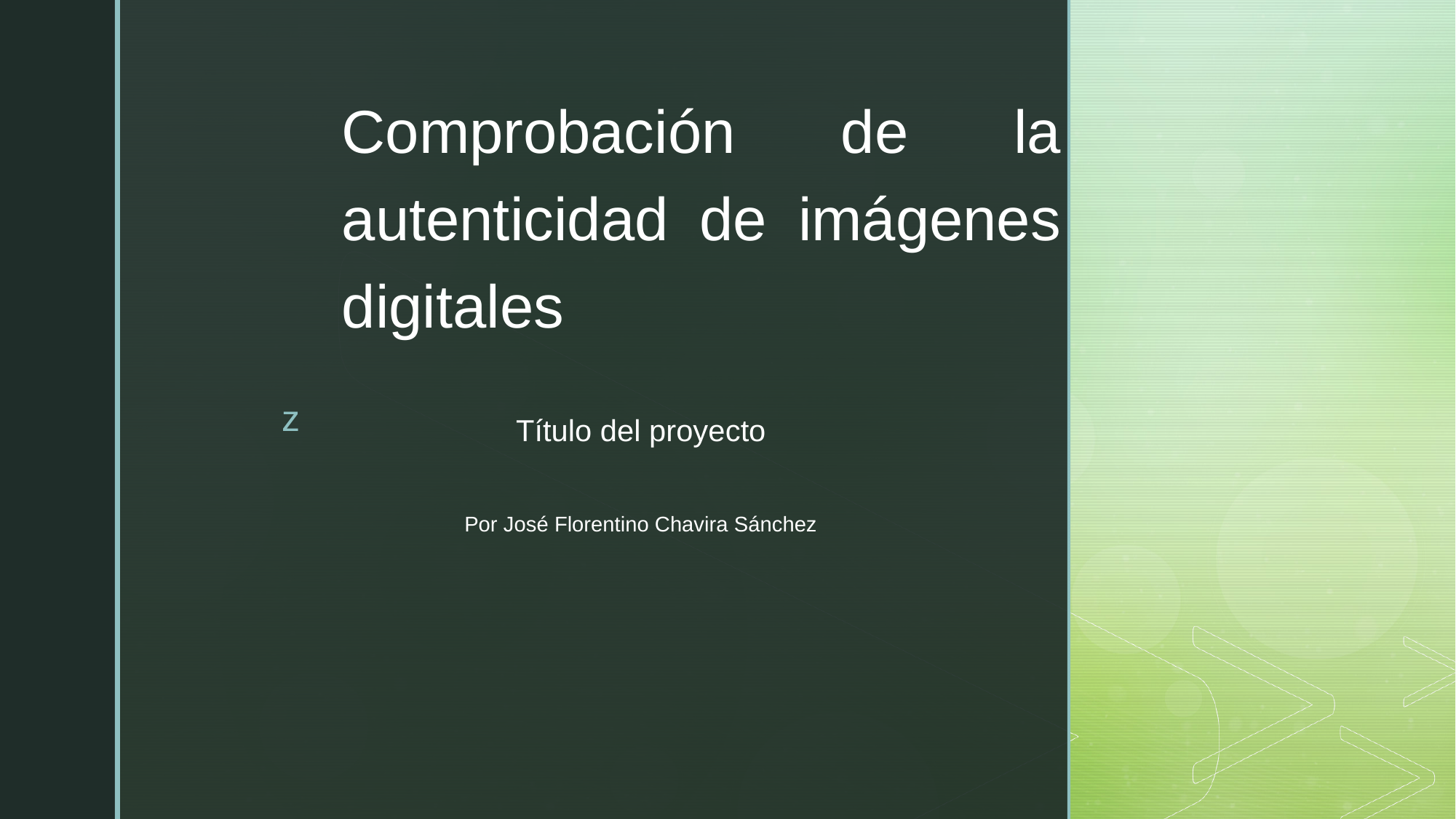

Comprobación de la autenticidad de imágenes digitales
# Título del proyecto Por José Florentino Chavira Sánchez